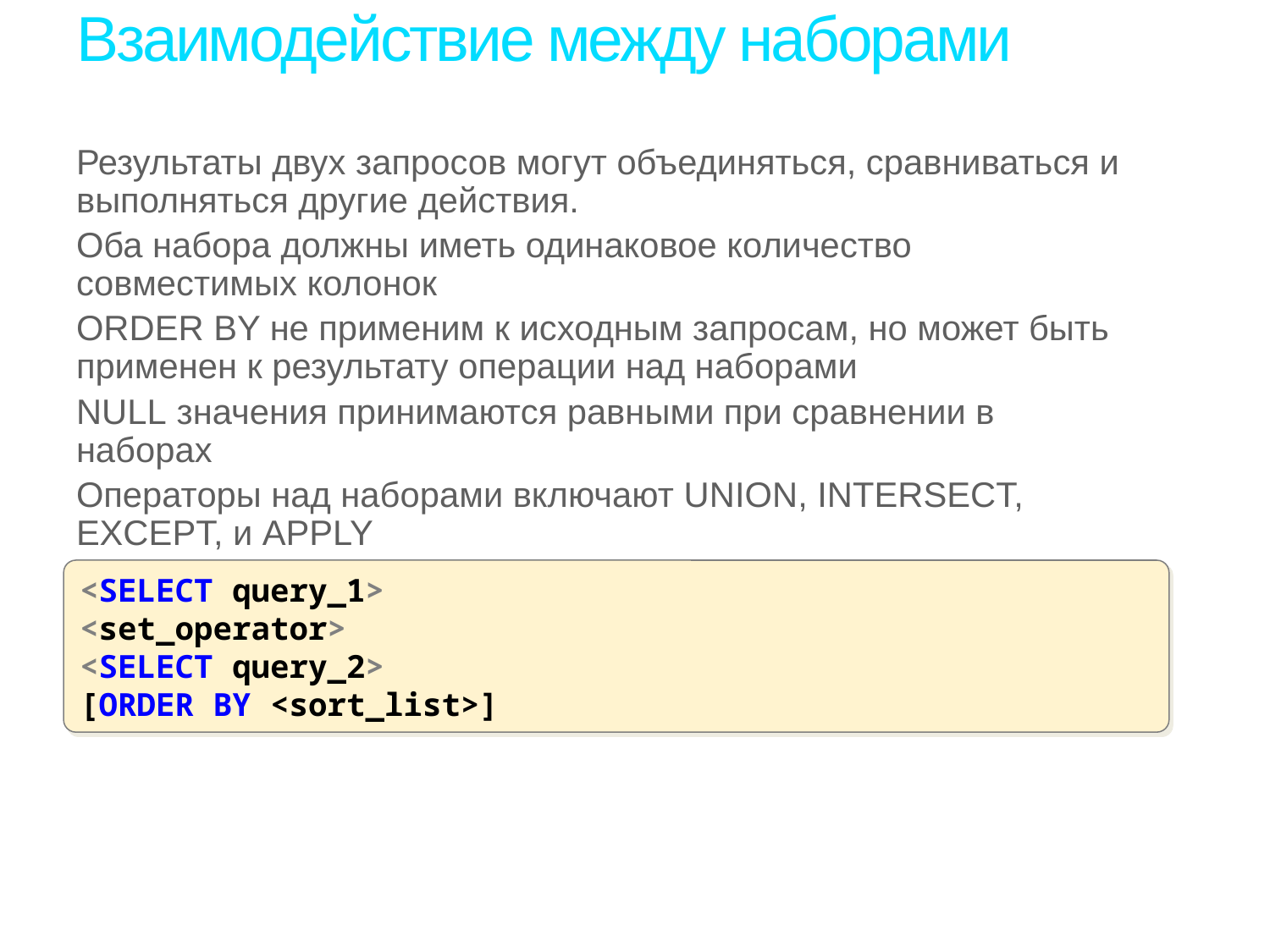

# Взаимодействие между наборами
Результаты двух запросов могут объединяться, сравниваться и выполняться другие действия.
Оба набора должны иметь одинаковое количество совместимых колонок
ORDER BY не применим к исходным запросам, но может быть применен к результату операции над наборами
NULL значения принимаются равными при сравнении в наборах
Операторы над наборами включают UNION, INTERSECT, EXCEPT, и APPLY
<SELECT query_1>
<set_operator>
<SELECT query_2>
[ORDER BY <sort_list>]